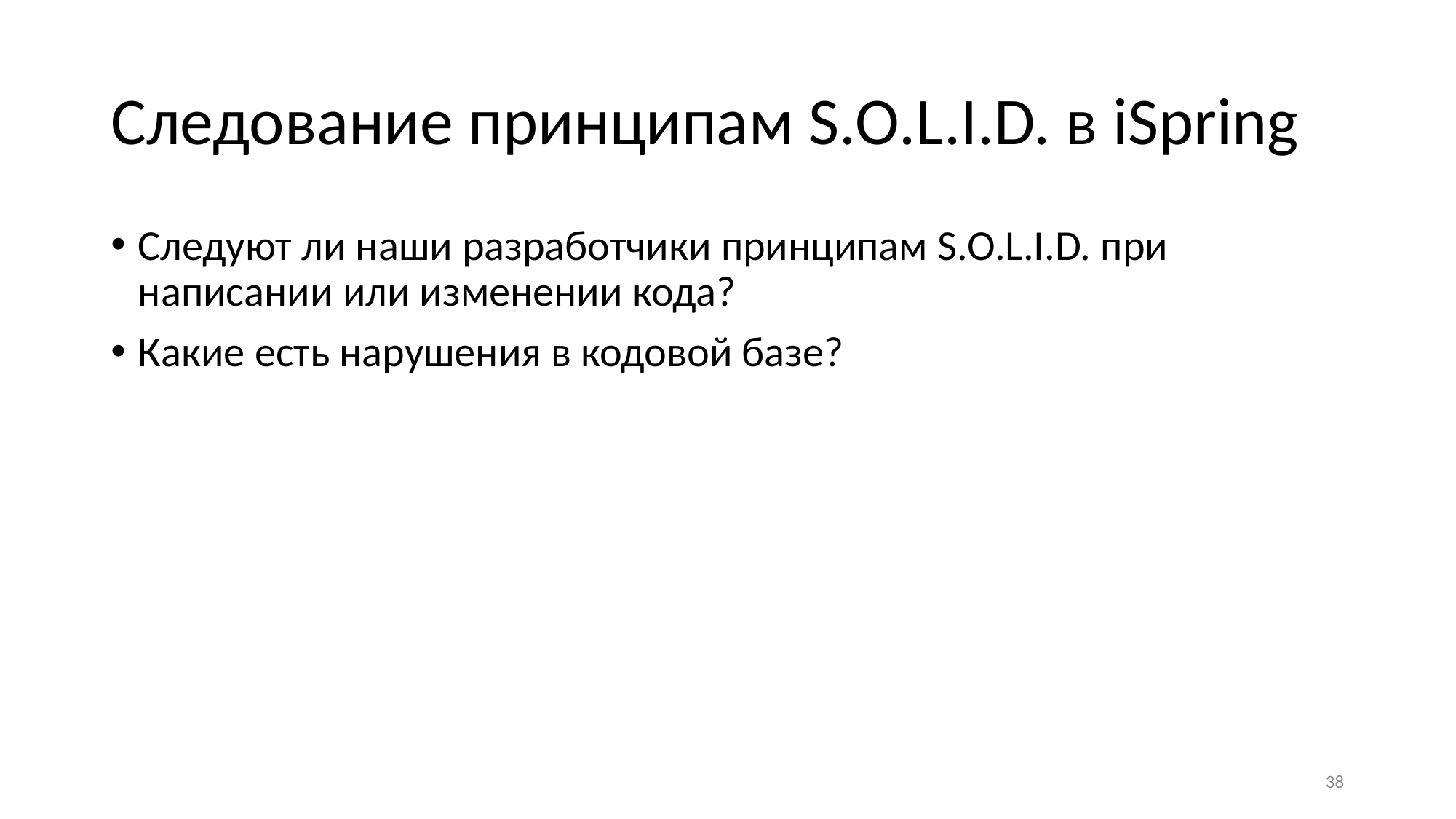

# Следование принципам S.O.L.I.D. в iSpring
Следуют ли наши разработчики принципам S.O.L.I.D. при написании или изменении кода?
Какие есть нарушения в кодовой базе?
38